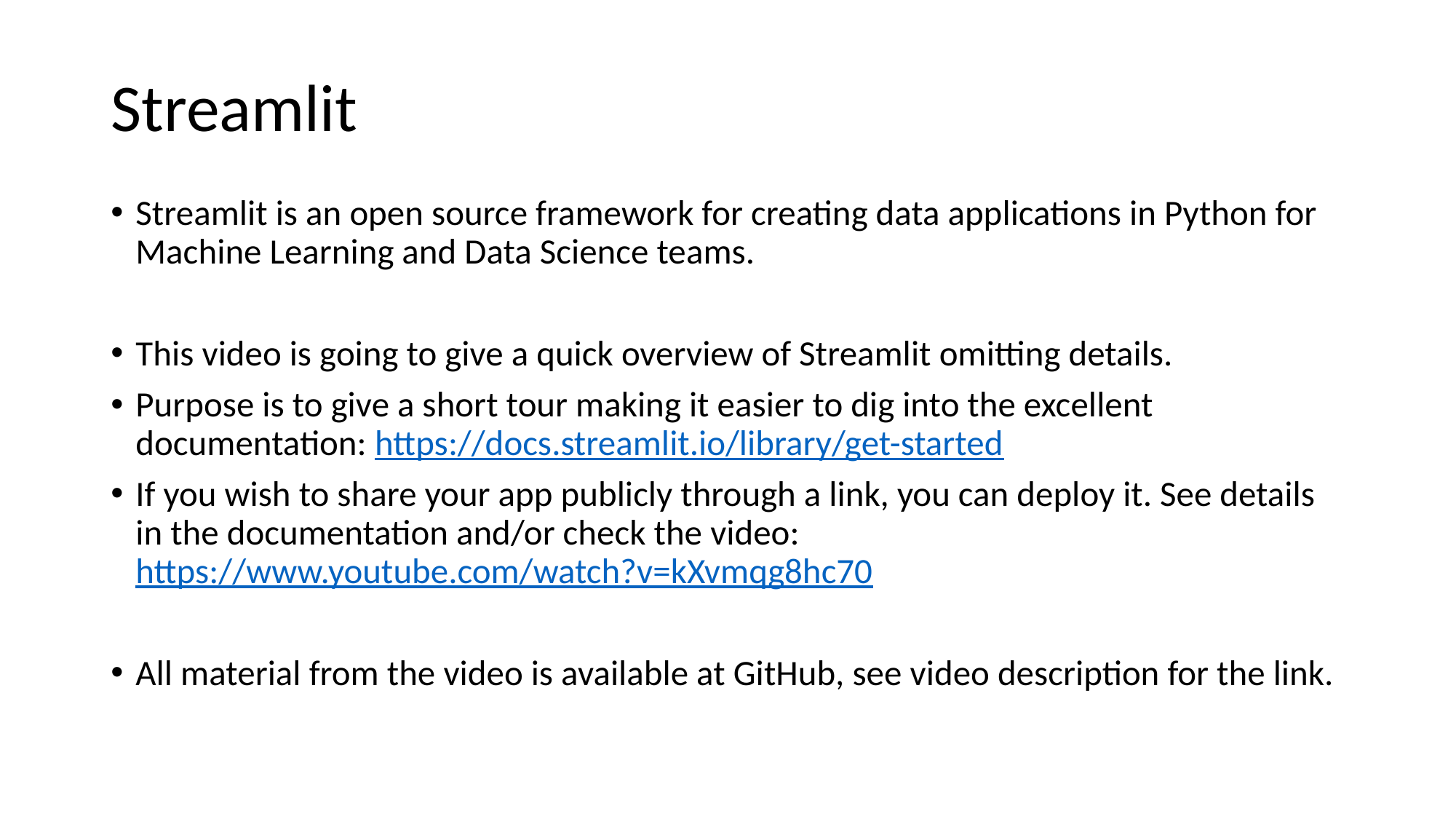

# Streamlit
Streamlit is an open source framework for creating data applications in Python for Machine Learning and Data Science teams.

This video is going to give a quick overview of Streamlit omitting details.
Purpose is to give a short tour making it easier to dig into the excellent documentation: https://docs.streamlit.io/library/get-started
If you wish to share your app publicly through a link, you can deploy it. See details in the documentation and/or check the video: https://www.youtube.com/watch?v=kXvmqg8hc70

All material from the video is available at GitHub, see video description for the link.